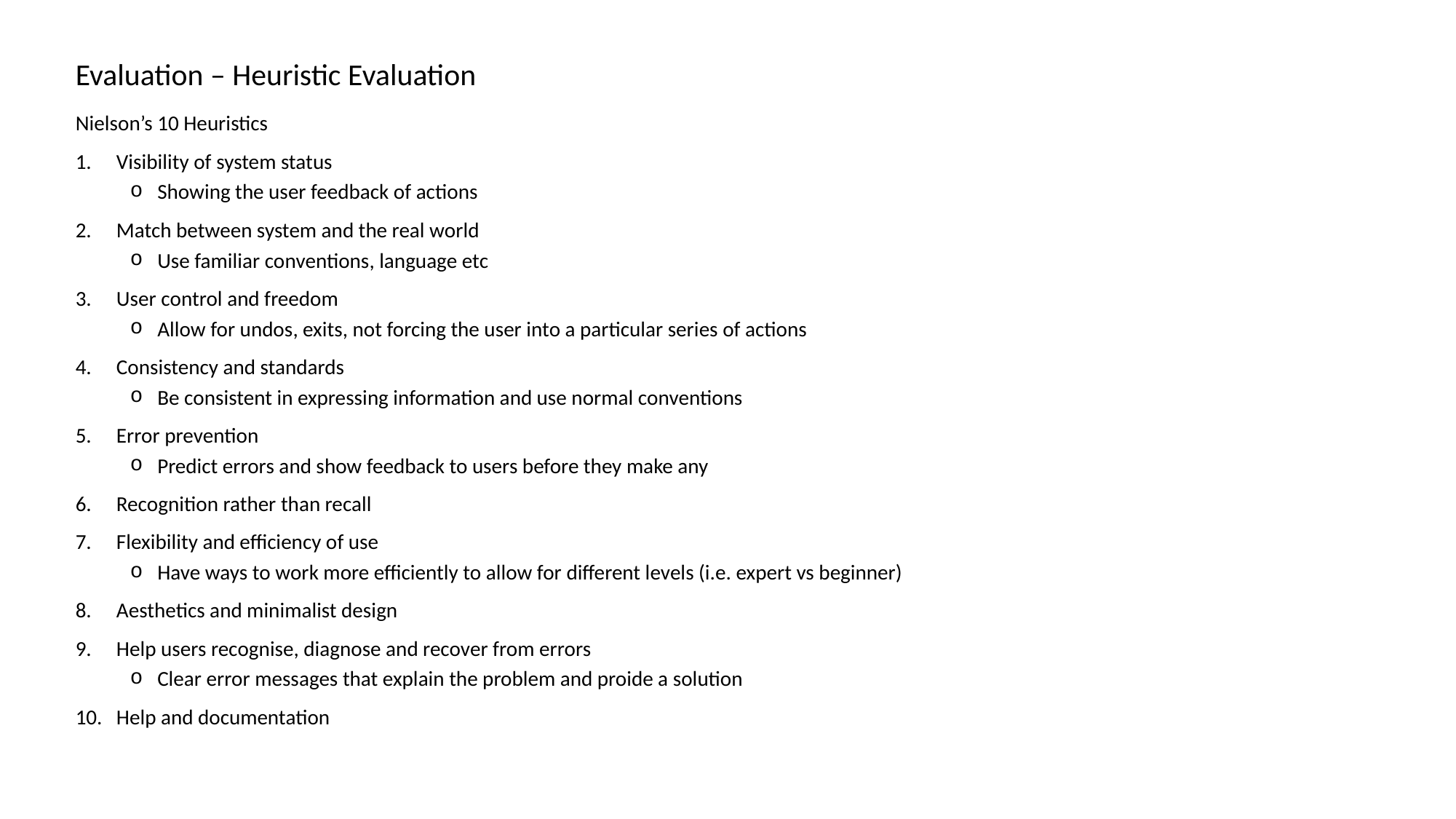

# Evaluation – Heuristic Evaluation
Nielson’s 10 Heuristics
Visibility of system status
Showing the user feedback of actions
Match between system and the real world
Use familiar conventions, language etc
User control and freedom
Allow for undos, exits, not forcing the user into a particular series of actions
Consistency and standards
Be consistent in expressing information and use normal conventions
Error prevention
Predict errors and show feedback to users before they make any
Recognition rather than recall
Flexibility and efficiency of use
Have ways to work more efficiently to allow for different levels (i.e. expert vs beginner)
Aesthetics and minimalist design
Help users recognise, diagnose and recover from errors
Clear error messages that explain the problem and proide a solution
Help and documentation